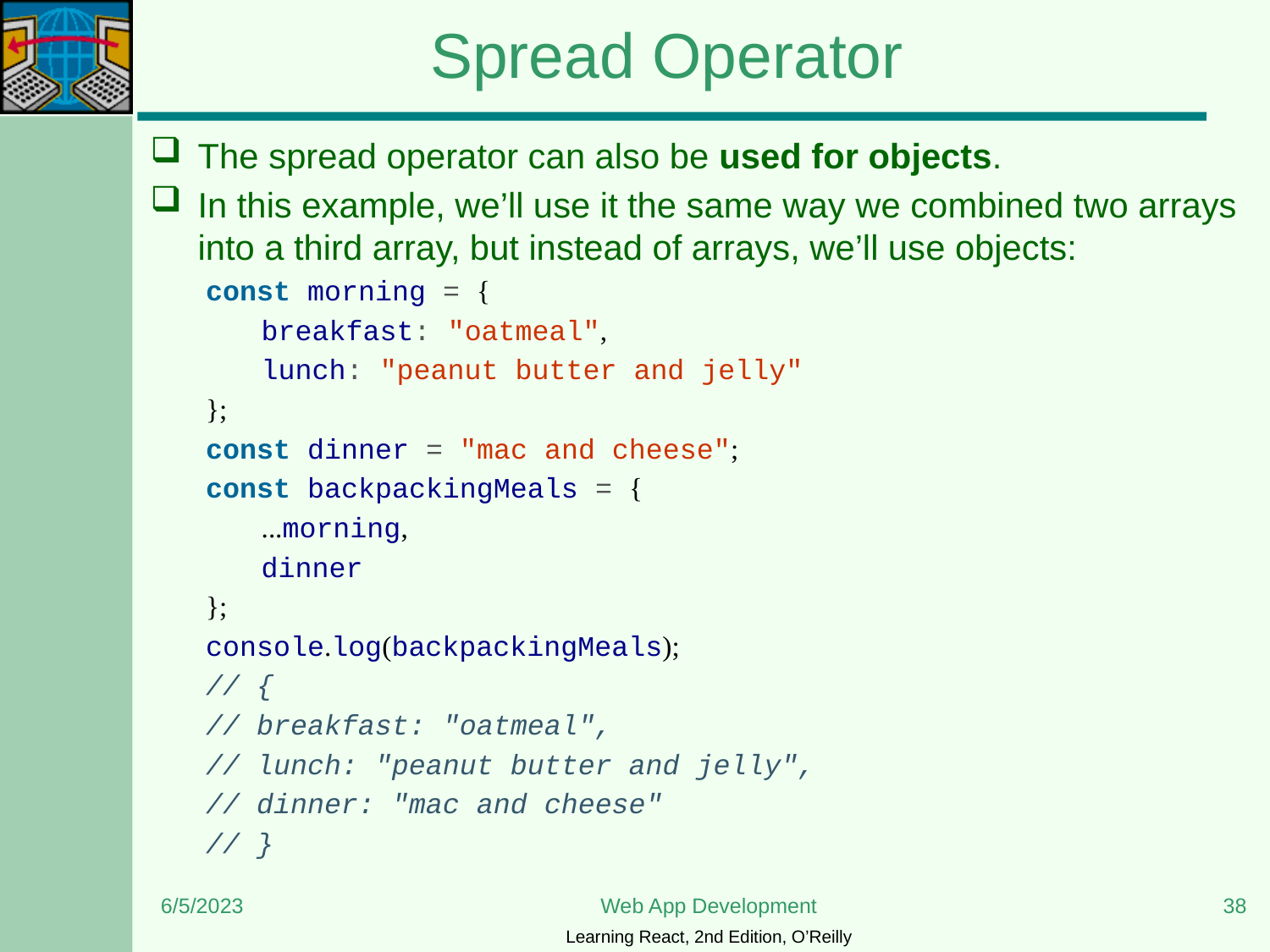

# Spread Operator
The spread operator can also be used for objects.
In this example, we’ll use it the same way we combined two arrays into a third array, but instead of arrays, we’ll use objects:
const morning = {
breakfast: "oatmeal",
lunch: "peanut butter and jelly"
};
const dinner = "mac and cheese";
const backpackingMeals = {
...morning,
dinner
};
console.log(backpackingMeals);
// {
// breakfast: "oatmeal",
// lunch: "peanut butter and jelly",
// dinner: "mac and cheese"
// }
6/5/2023
Web App Development
38
Learning React, 2nd Edition, O’Reilly